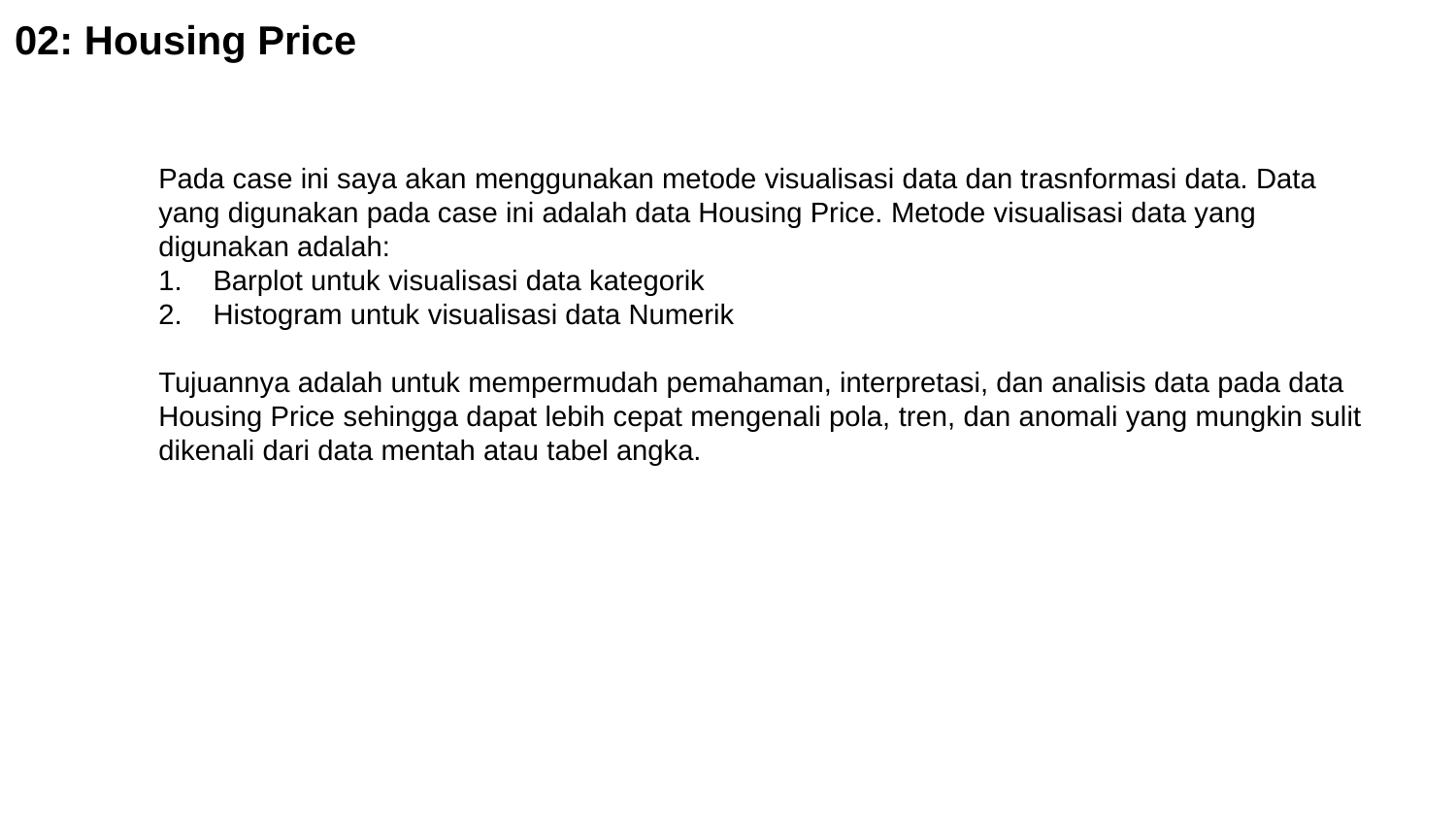

# 02: Housing Price
Pada case ini saya akan menggunakan metode visualisasi data dan trasnformasi data. Data yang digunakan pada case ini adalah data Housing Price. Metode visualisasi data yang digunakan adalah:
Barplot untuk visualisasi data kategorik
Histogram untuk visualisasi data Numerik

Tujuannya adalah untuk mempermudah pemahaman, interpretasi, dan analisis data pada data Housing Price sehingga dapat lebih cepat mengenali pola, tren, dan anomali yang mungkin sulit dikenali dari data mentah atau tabel angka.